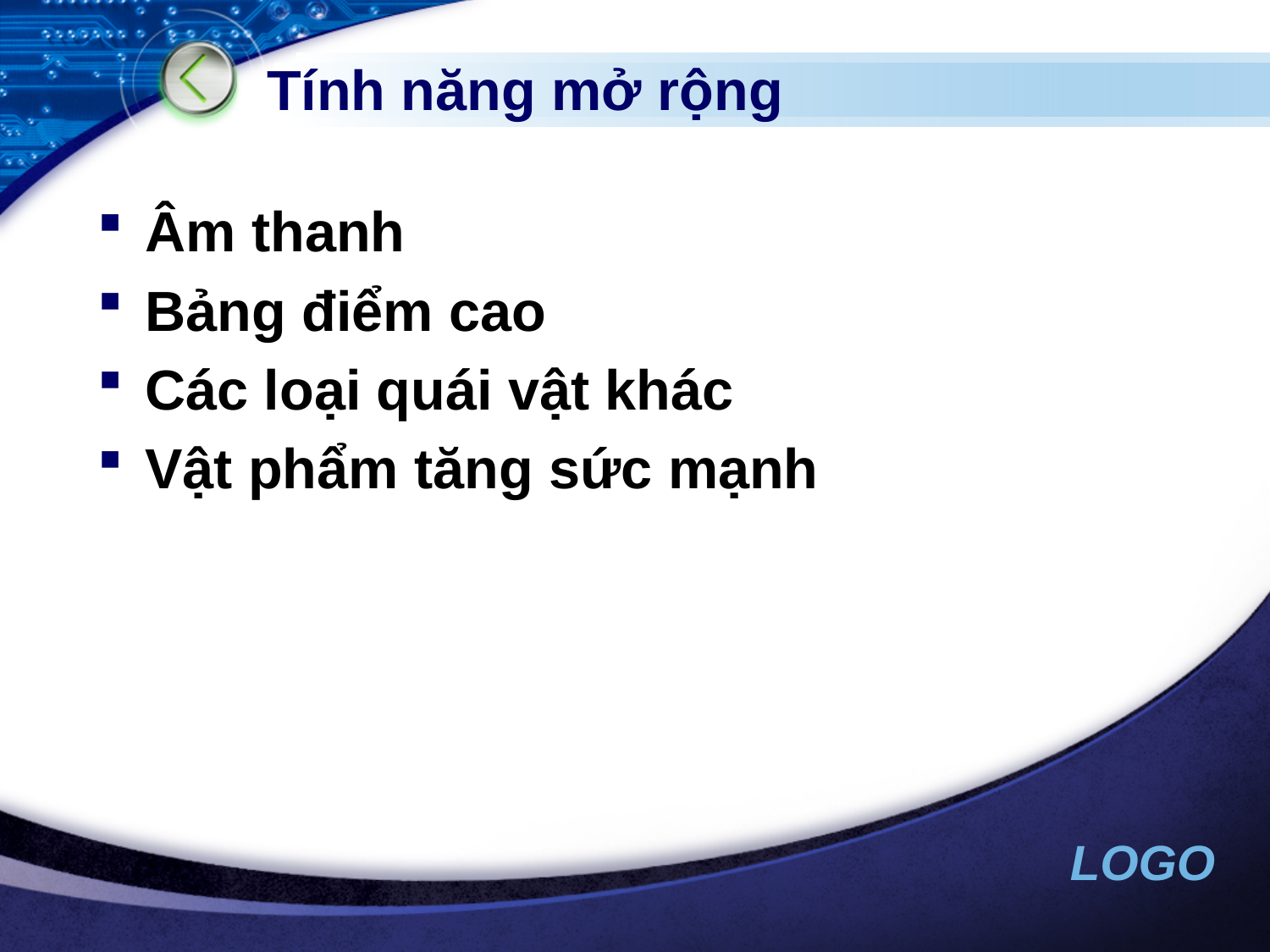

# Tính năng mở rộng
Âm thanh
Bảng điểm cao
Các loại quái vật khác
Vật phẩm tăng sức mạnh